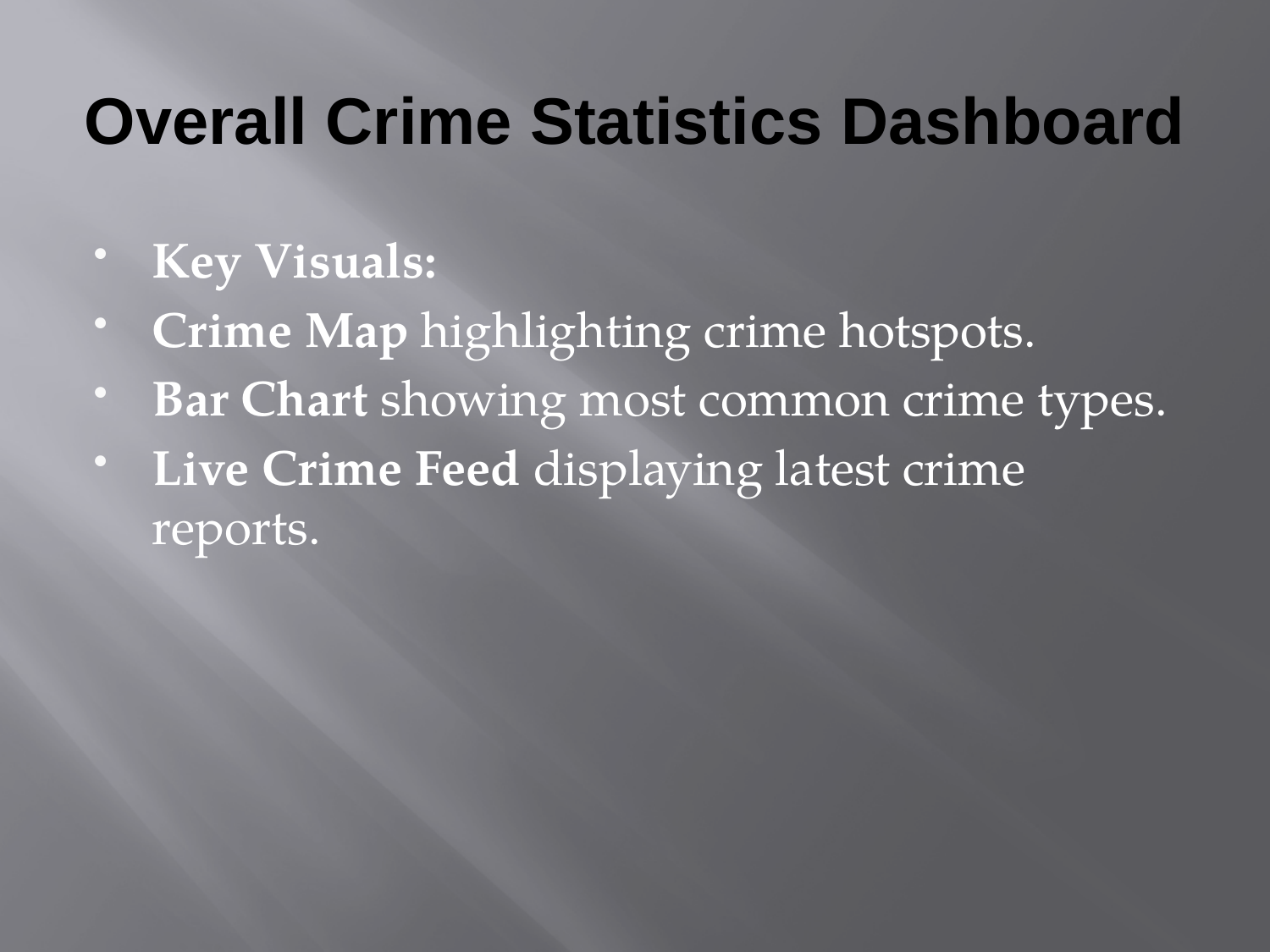

# Overall Crime Statistics Dashboard
Key Visuals:
Crime Map highlighting crime hotspots.
Bar Chart showing most common crime types.
Live Crime Feed displaying latest crime reports.